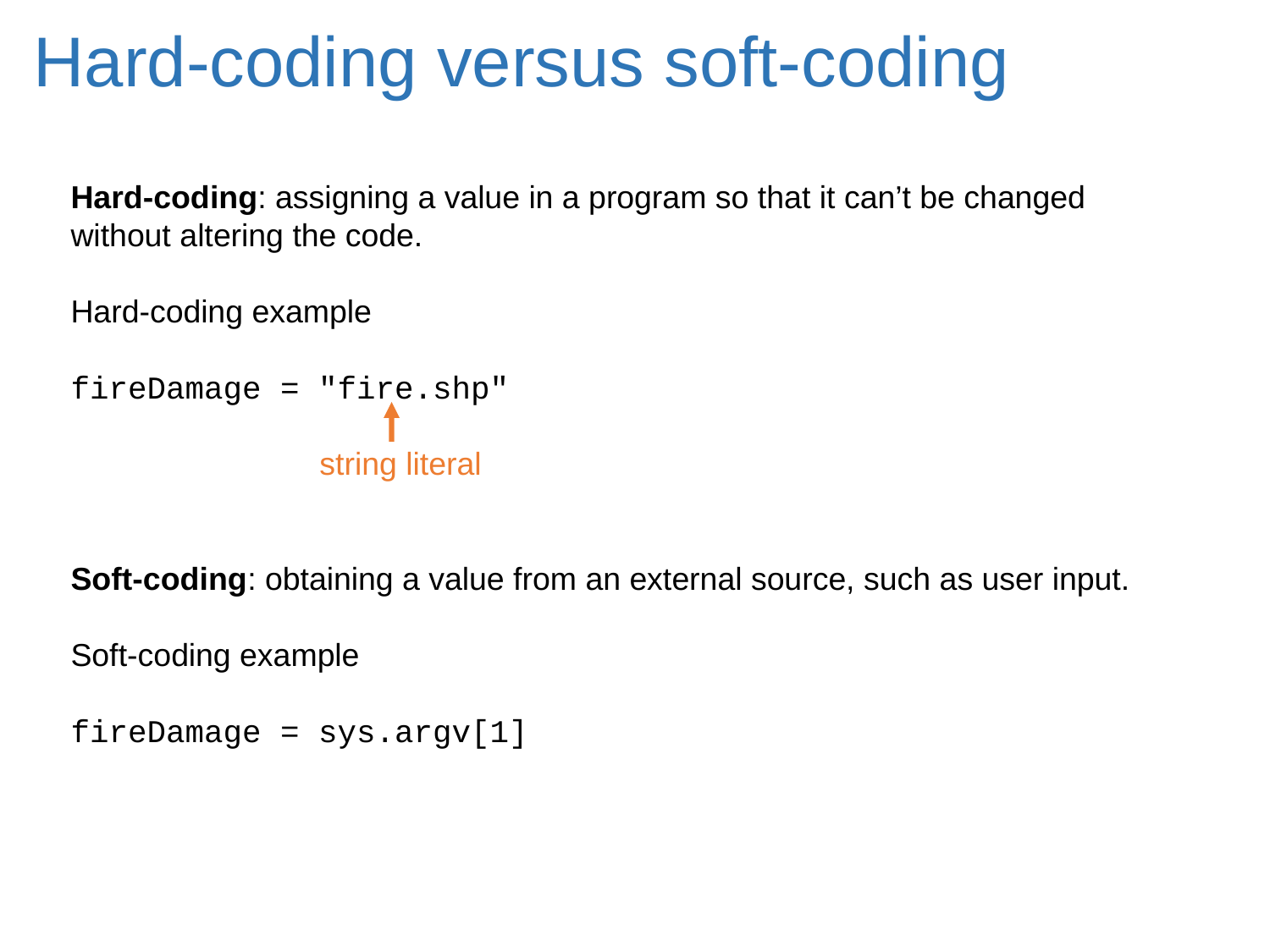

# Hard-coding versus soft-coding
Hard-coding: assigning a value in a program so that it can’t be changed without altering the code.

Hard-coding example

fireDamage = "fire.shp"

                            string literal

Soft-coding: obtaining a value from an external source, such as user input.

Soft-coding example

fireDamage = sys.argv[1]